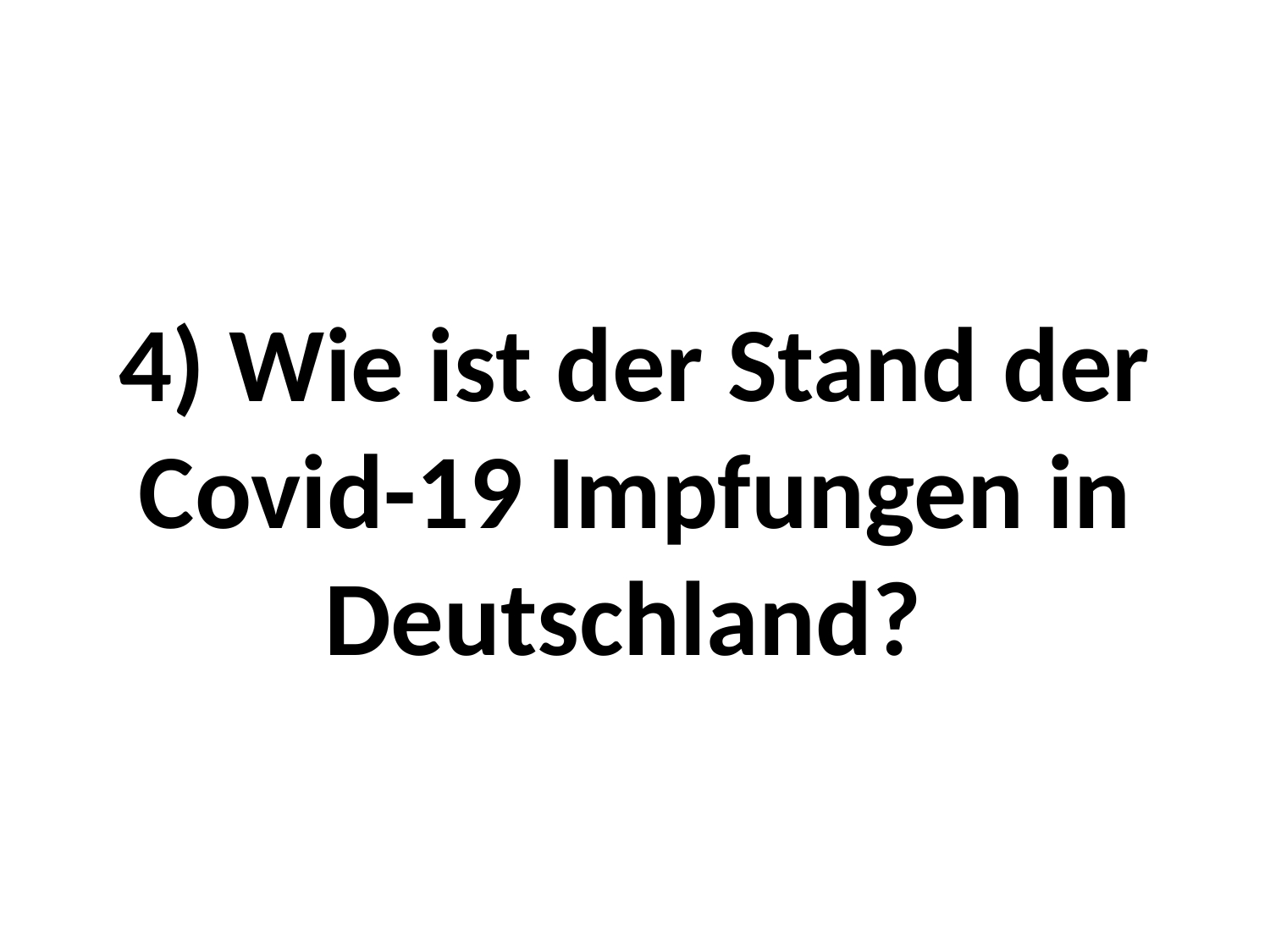

# 4) Wie ist der Stand der Covid-19 Impfungen in Deutschland?